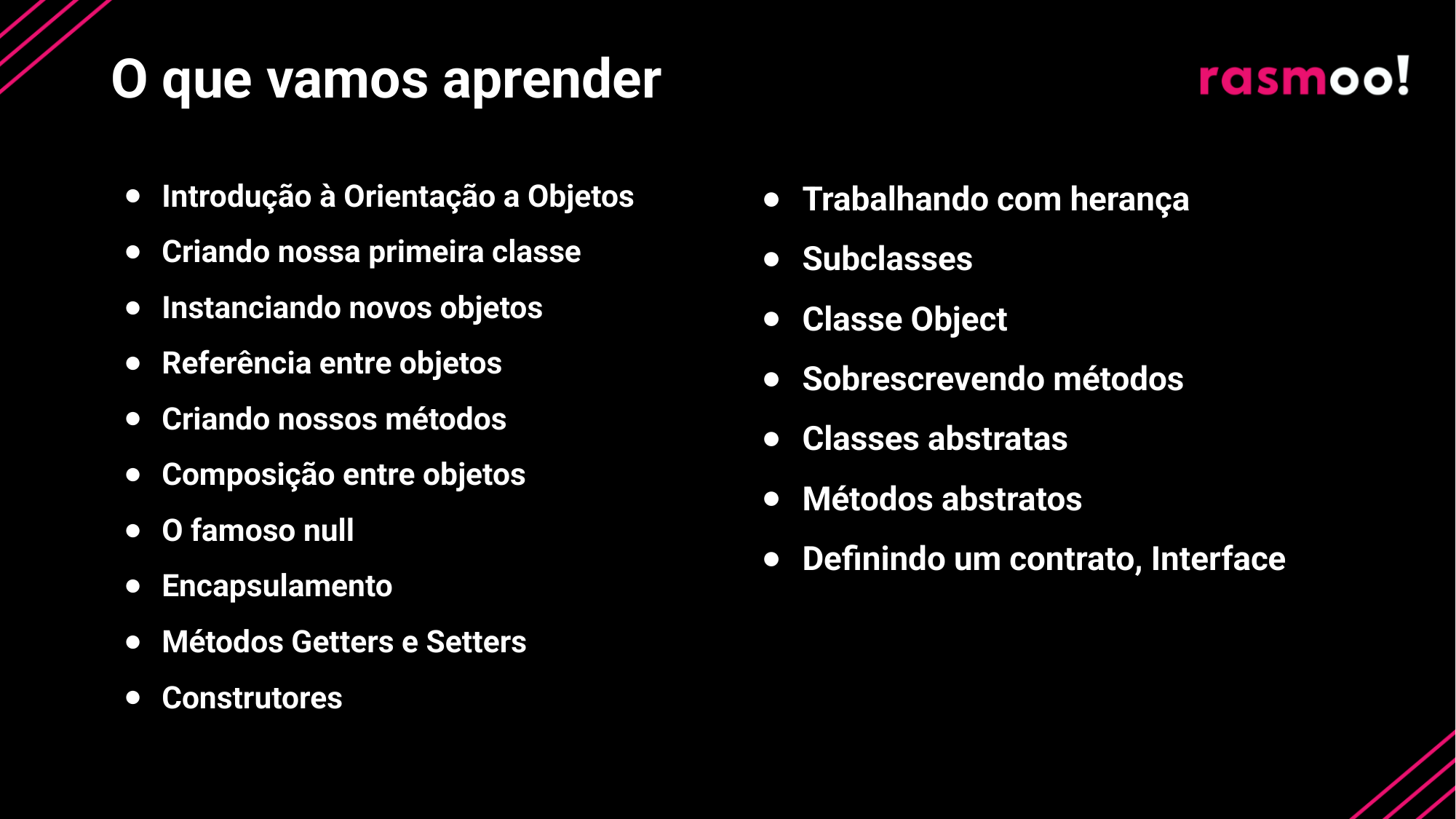

# O que vamos aprender
Introdução à Orientação a Objetos
Criando nossa primeira classe
Instanciando novos objetos
Referência entre objetos
Criando nossos métodos
Composição entre objetos
O famoso null
Encapsulamento
Métodos Getters e Setters
Construtores
Trabalhando com herança
Subclasses
Classe Object
Sobrescrevendo métodos
Classes abstratas
Métodos abstratos
Definindo um contrato, Interface